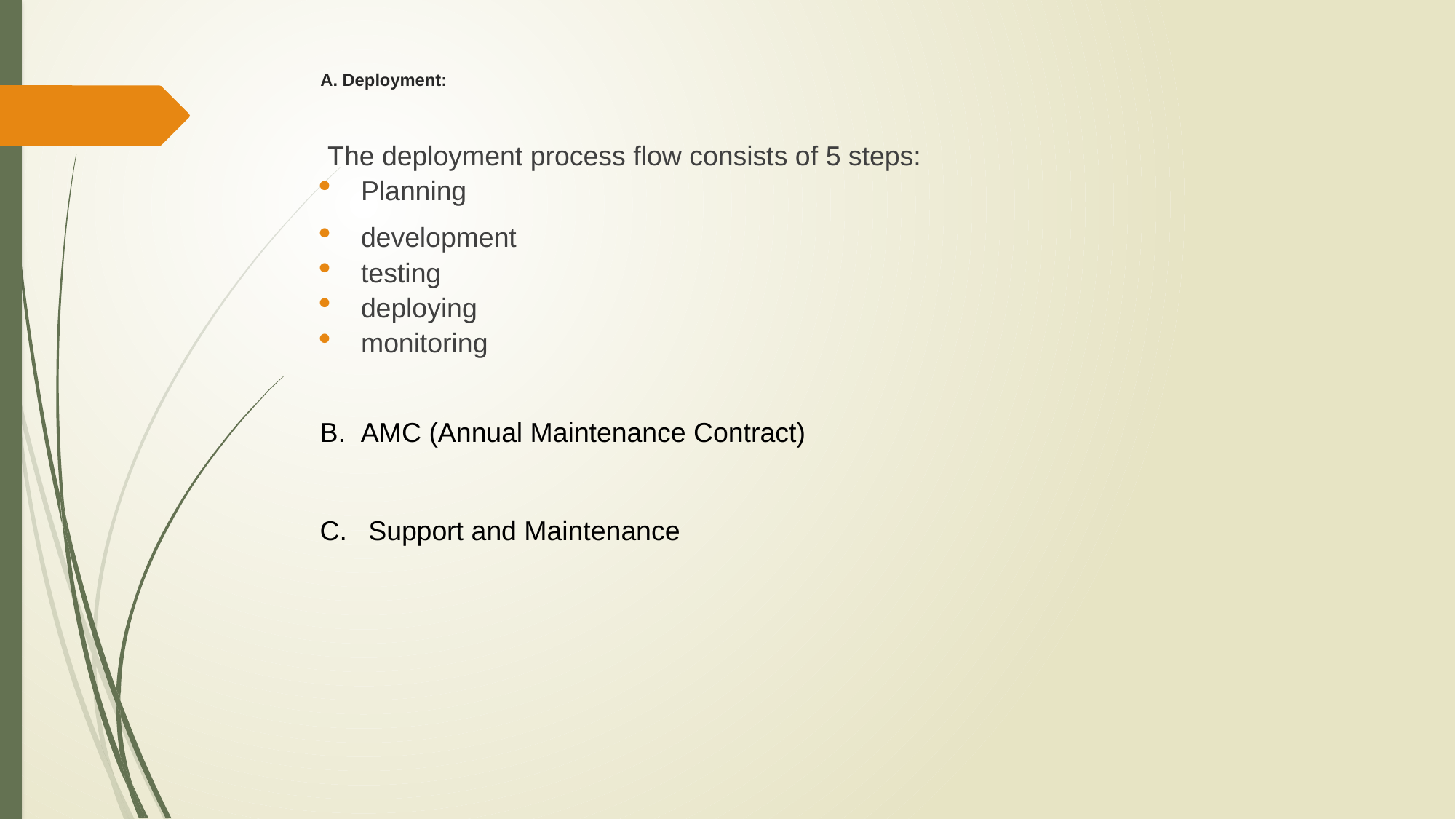

# A. Deployment:
 The deployment process flow consists of 5 steps:
Planning
development
testing
deploying
monitoring

AMC (Annual Maintenance Contract)

 Support and Maintenance